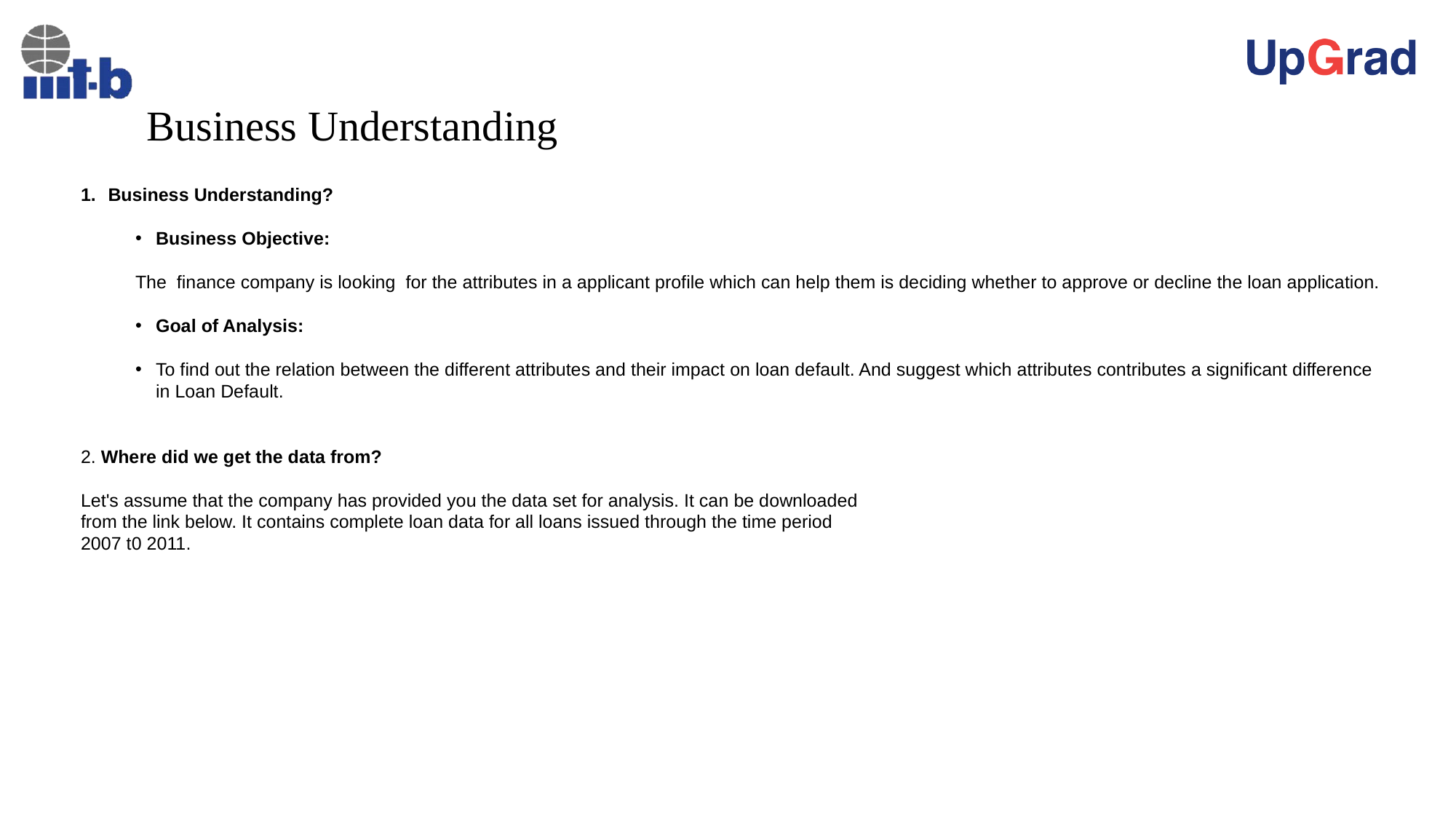

# Business Understanding
Business Understanding?

Business Objective:

The  finance company is looking  for the attributes in a applicant profile which can help them is deciding whether to approve or decline the loan application.

Goal of Analysis:

To find out the relation between the different attributes and their impact on loan default. And suggest which attributes contributes a significant difference in Loan Default.

2. Where did we get the data from?

Let's assume that the company has provided you the data set for analysis. It can be downloaded
from the link below. It contains complete loan data for all loans issued through the time period
2007 t0 2011.